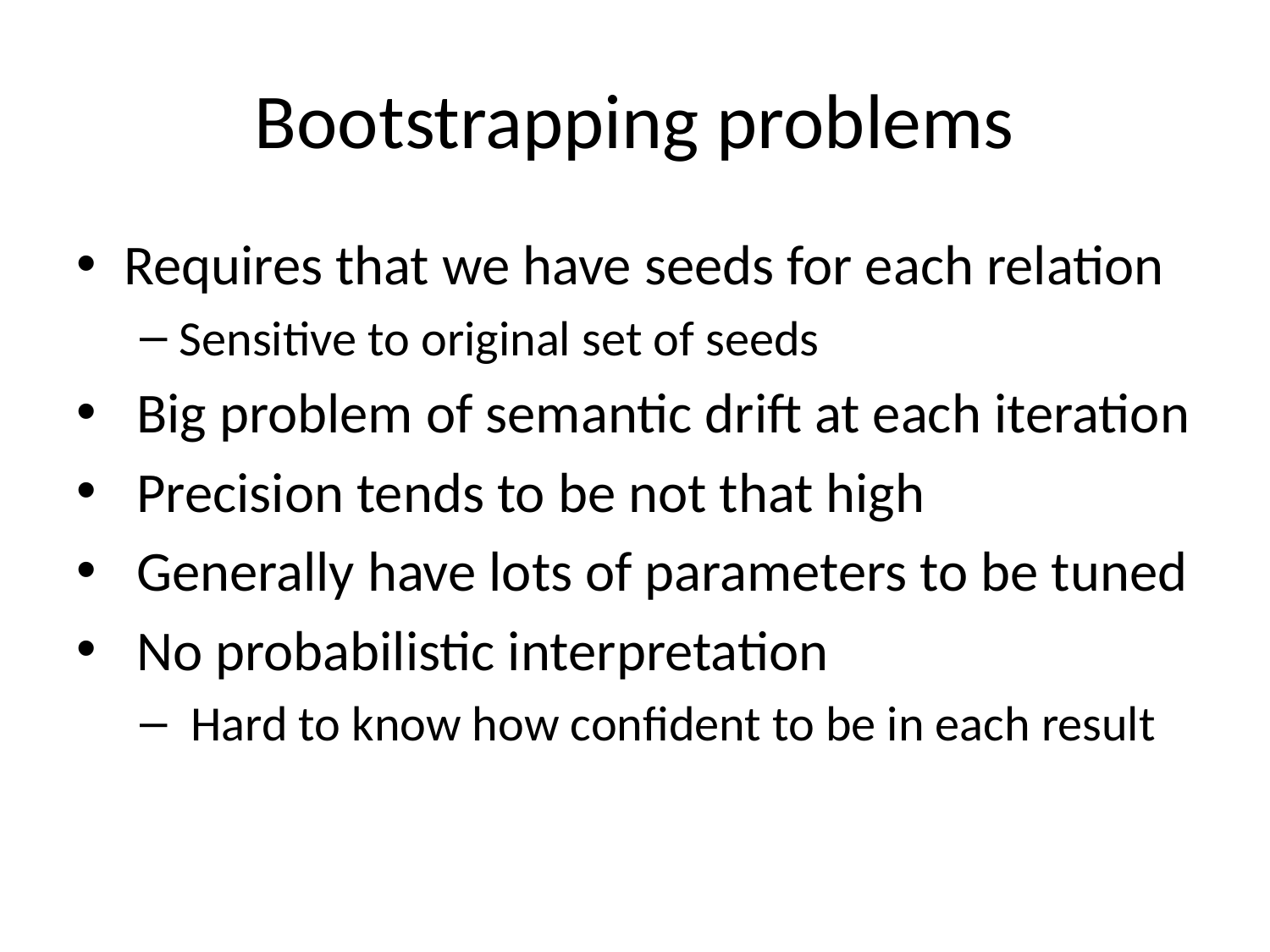

# Bootstrapping problems
Requires that we have seeds for each relation
Sensitive to original set of seeds
 Big problem of semantic drift at each iteration
 Precision tends to be not that high
 Generally have lots of parameters to be tuned
 No probabilistic interpretation
 Hard to know how confident to be in each result